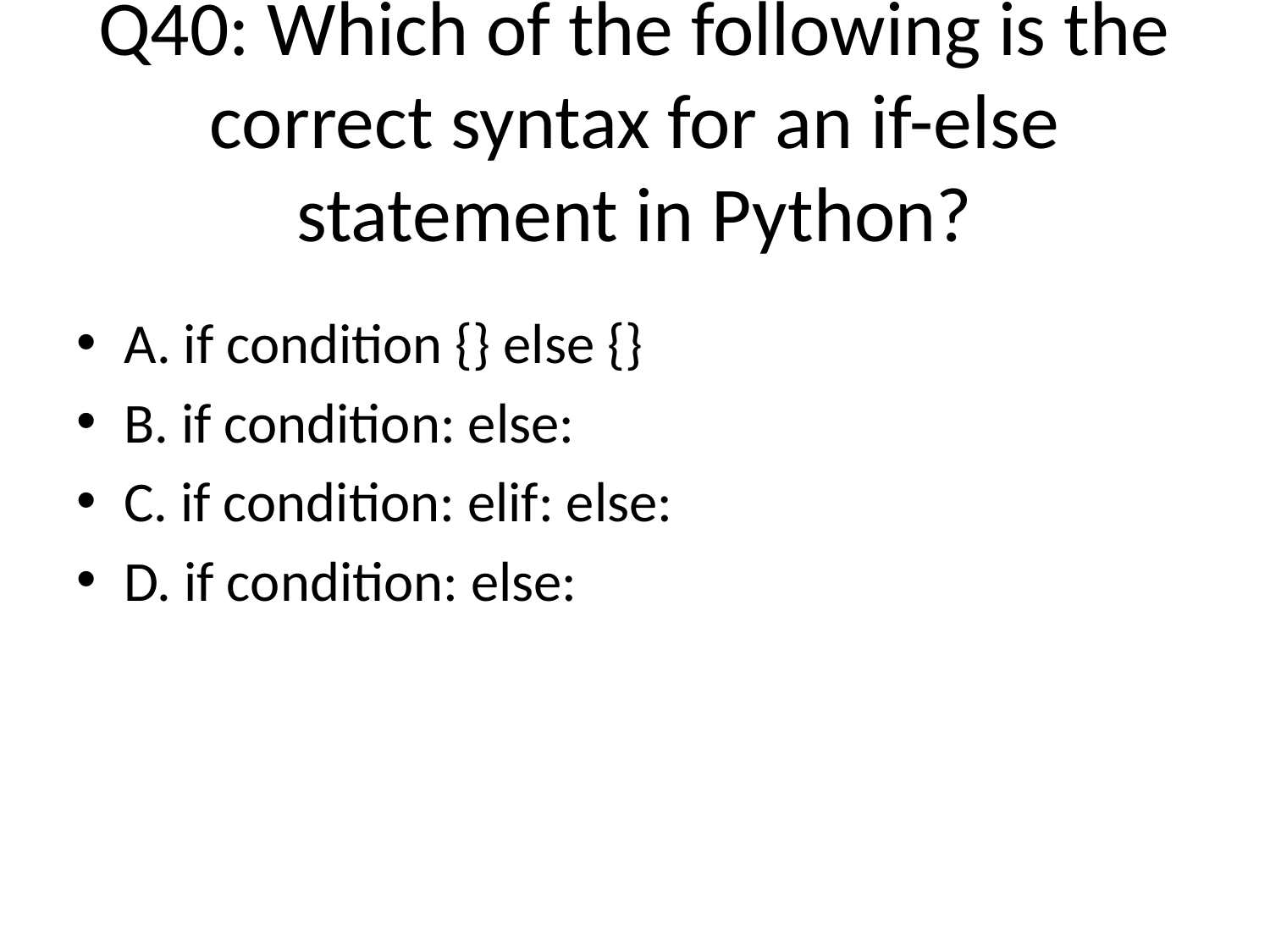

# Q40: Which of the following is the correct syntax for an if-else statement in Python?

A. if condition {} else {}
B. if condition: else:
C. if condition: elif: else:
D. if condition: else: